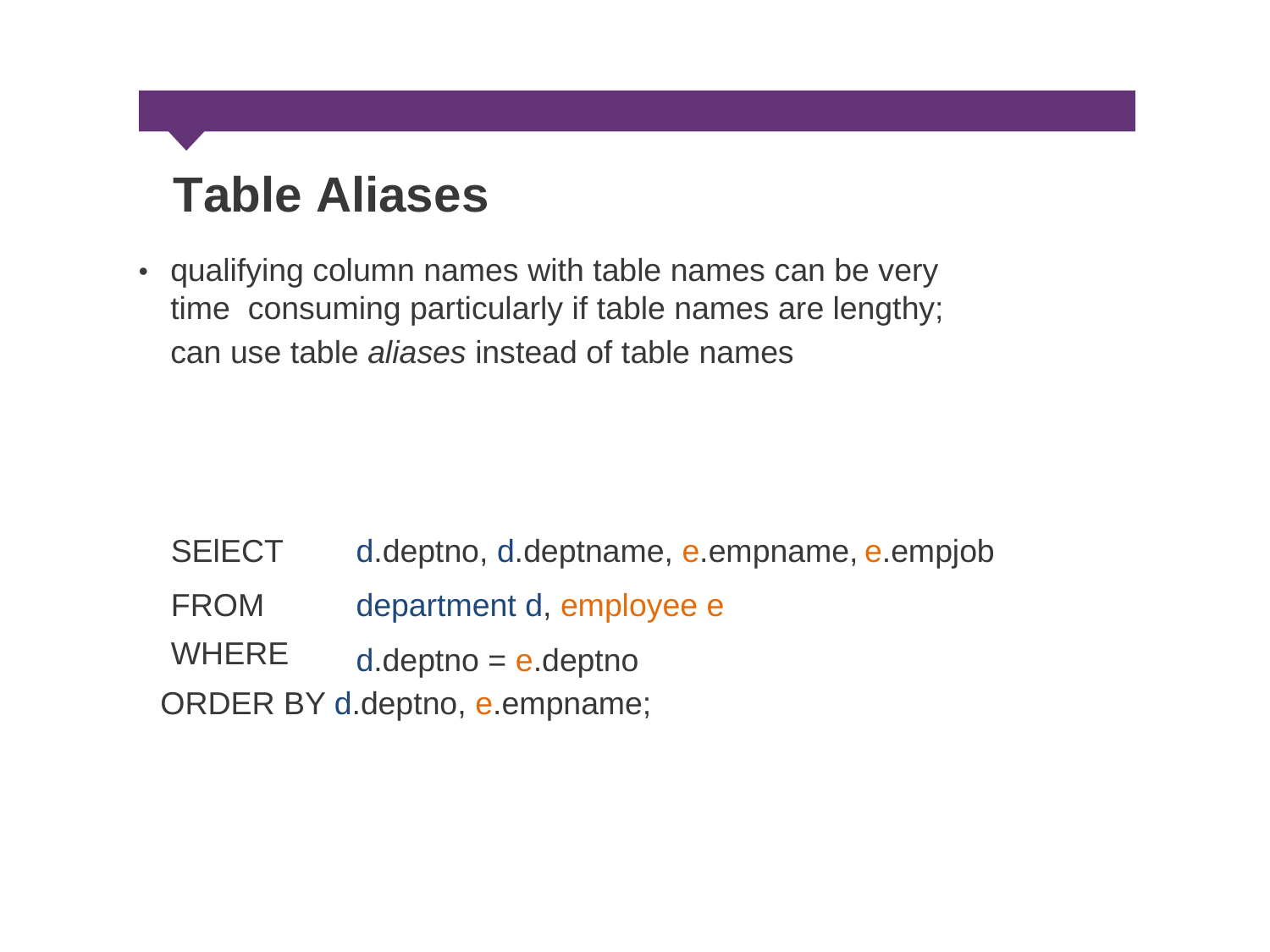

Table Aliases
qualifying column names with table names can be very time  consuming particularly if table names are lengthy;
can use table aliases instead of table names

•
SElECT
FROM WHERE
d.deptno, d.deptname, e.empname,
department d, employee e
d.deptno = e.deptno
e.empjob
ORDER BY d.deptno, e.empname;